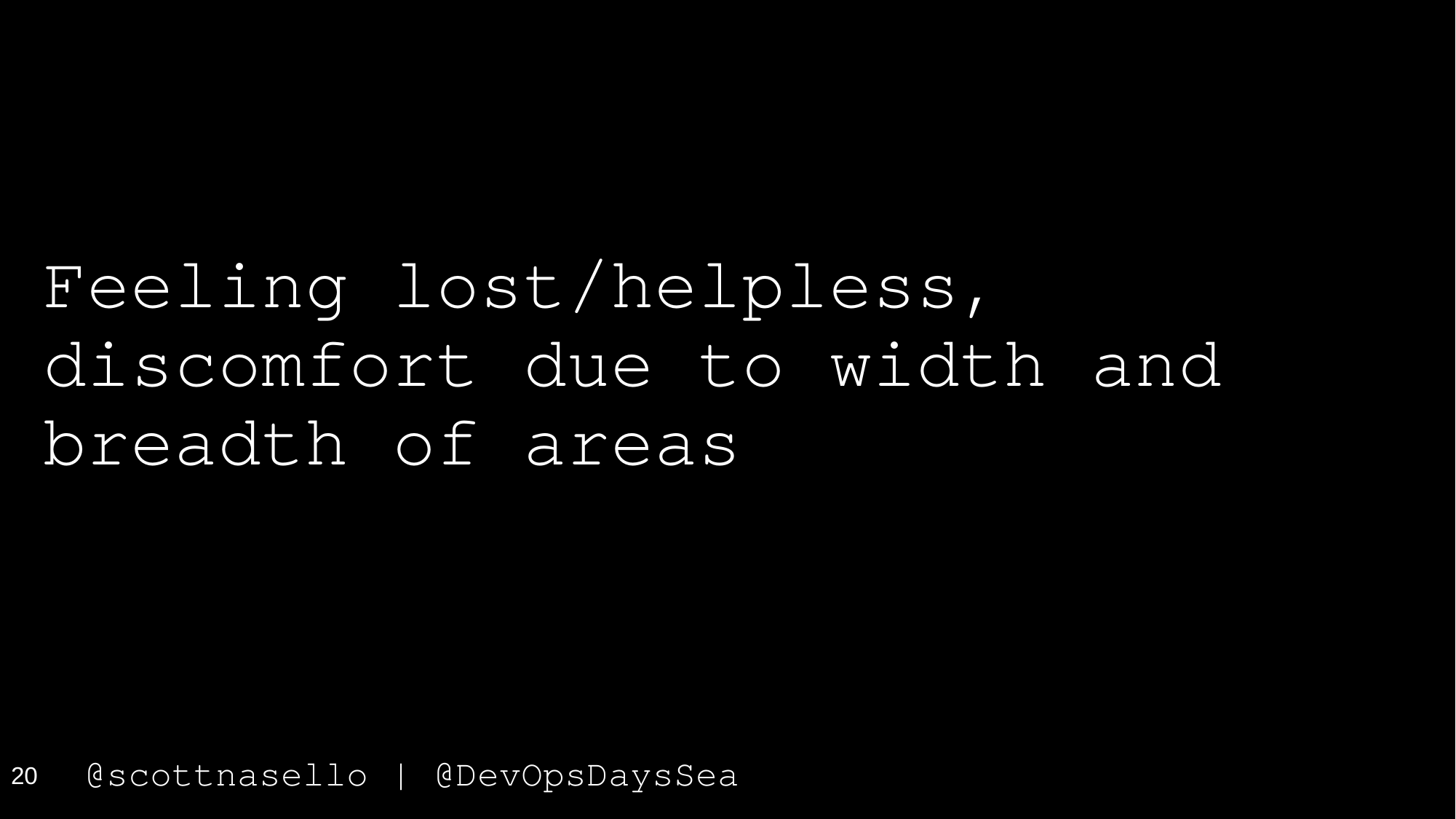

Feeling lost/helpless, discomfort due to width and breadth of areas

20